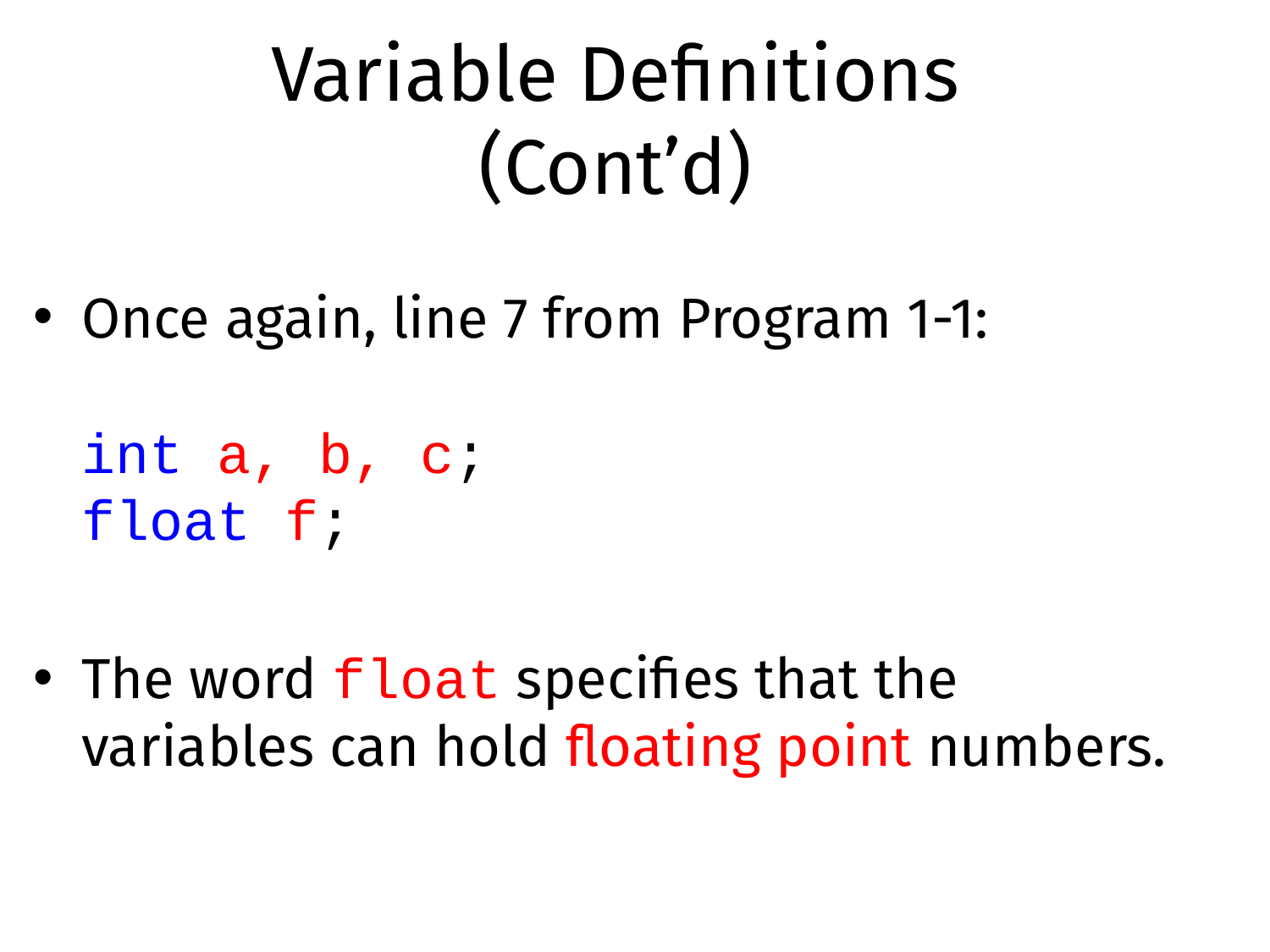

Variable Definitions (Cont’d)
Once again, line 7 from Program 1-1:
int a, b, c;
float f;

The word float specifies that the variables can hold floating point numbers.